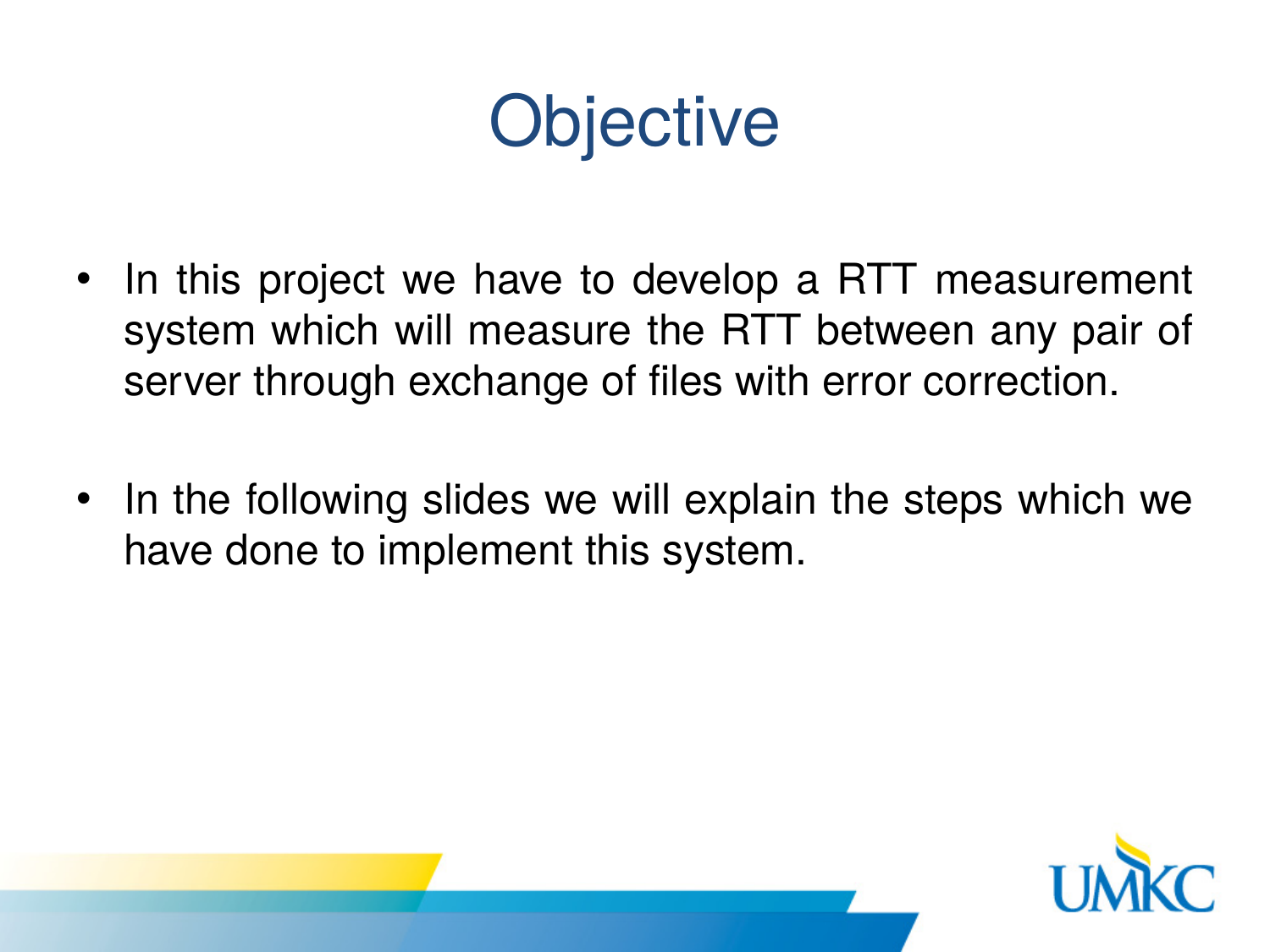

# Objective

In this project we have to develop a RTT measurement system which will measure the RTT between any pair of server through exchange of files with error correction.

In the following slides we will explain the steps which we have done to implement this system.